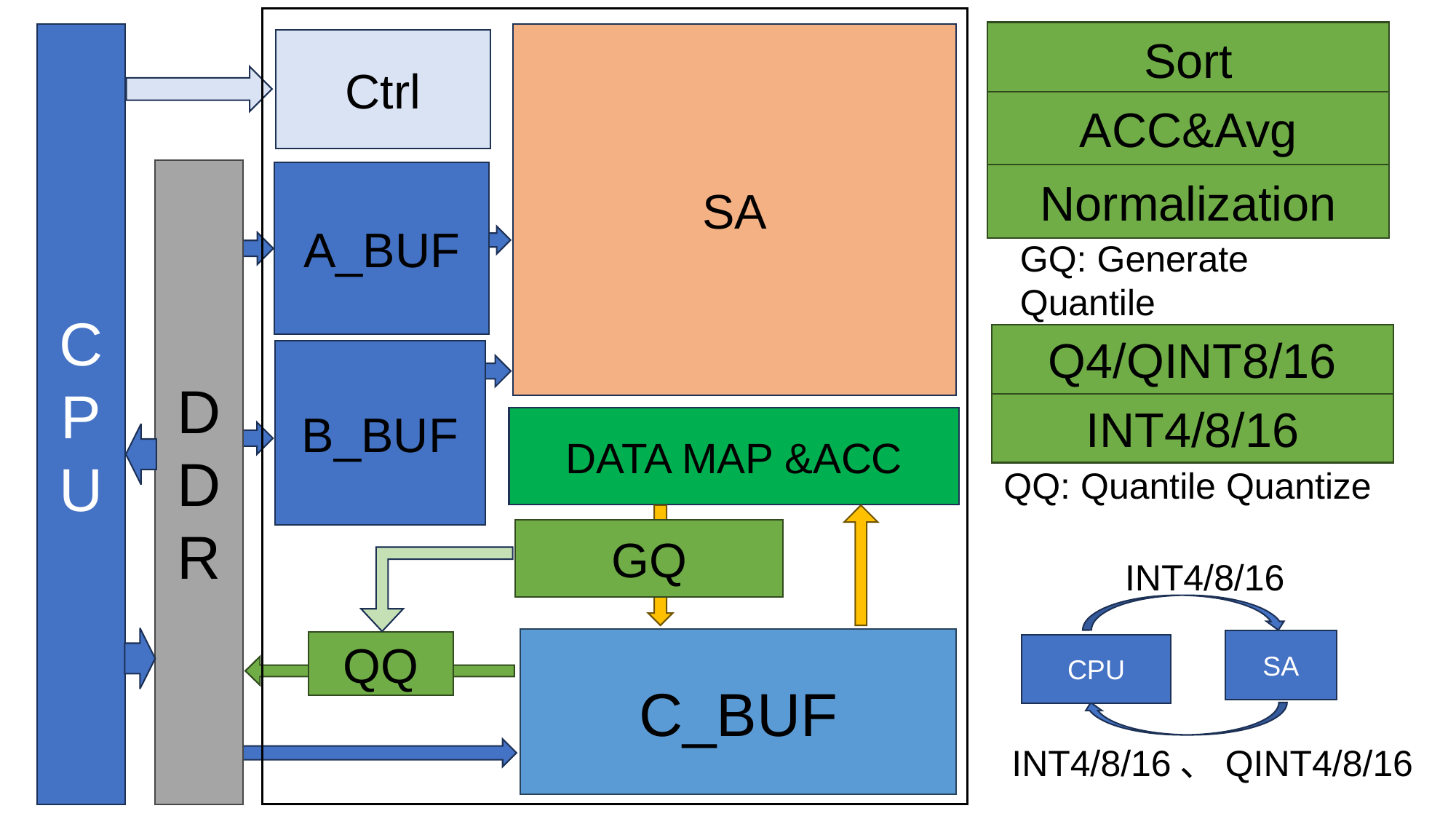

Sort
ACC&Avg
Normalization
CPU
SA
Ctrl

DDR
A_BUF

GQ: Generate Quantile

Q4/QINT8/16
INT4/8/16
B_BUF

DATA MAP &ACC

QQ: Quantile Quantize
GQ

INT4/8/16

SA
CPU

INT4/8/16、QINT4/8/16

C_BUF
QQ